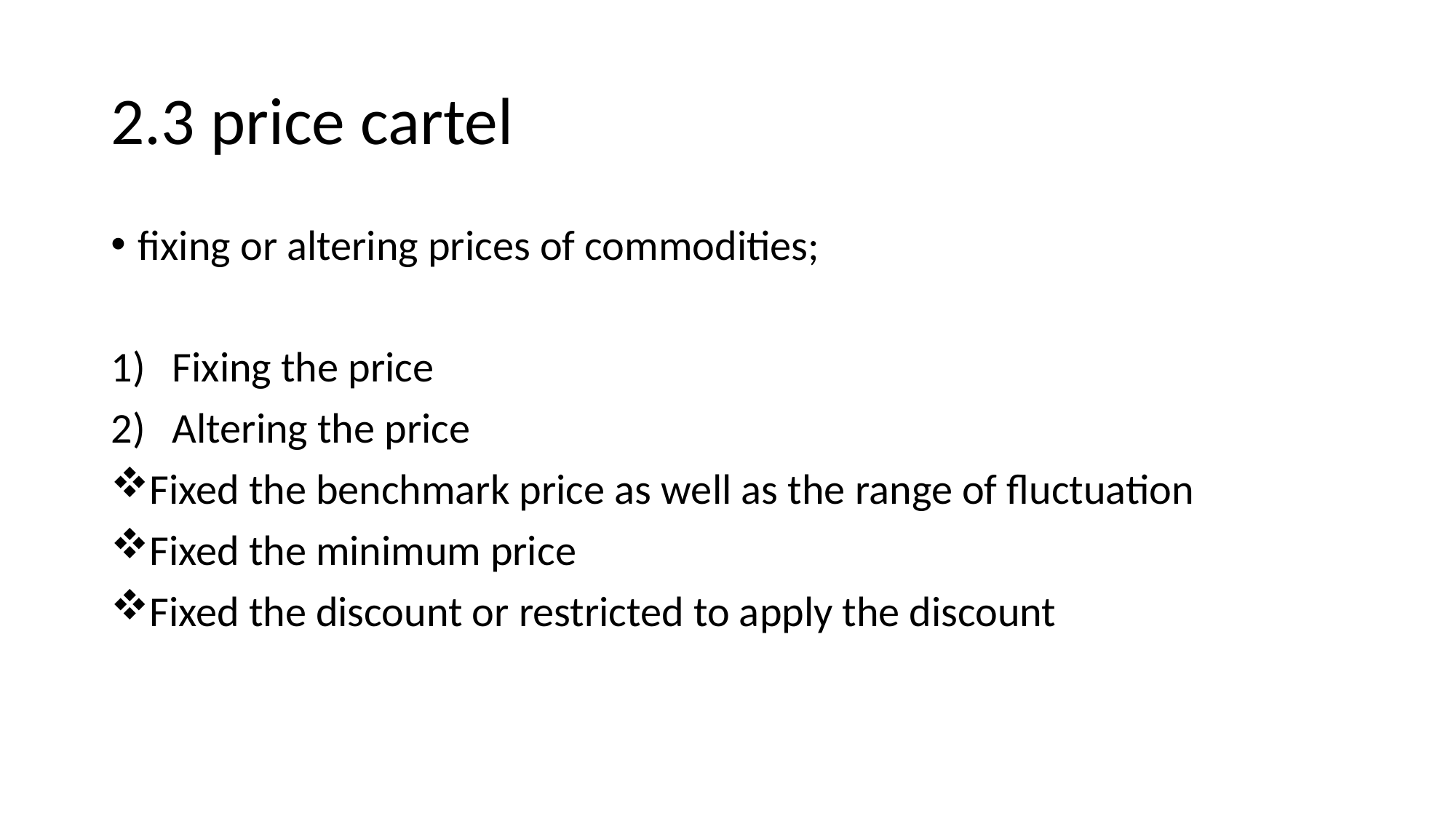

# 2.3 price cartel
fixing or altering prices of commodities;

Fixing the price
Altering the price
Fixed the benchmark price as well as the range of fluctuation
Fixed the minimum price
Fixed the discount or restricted to apply the discount